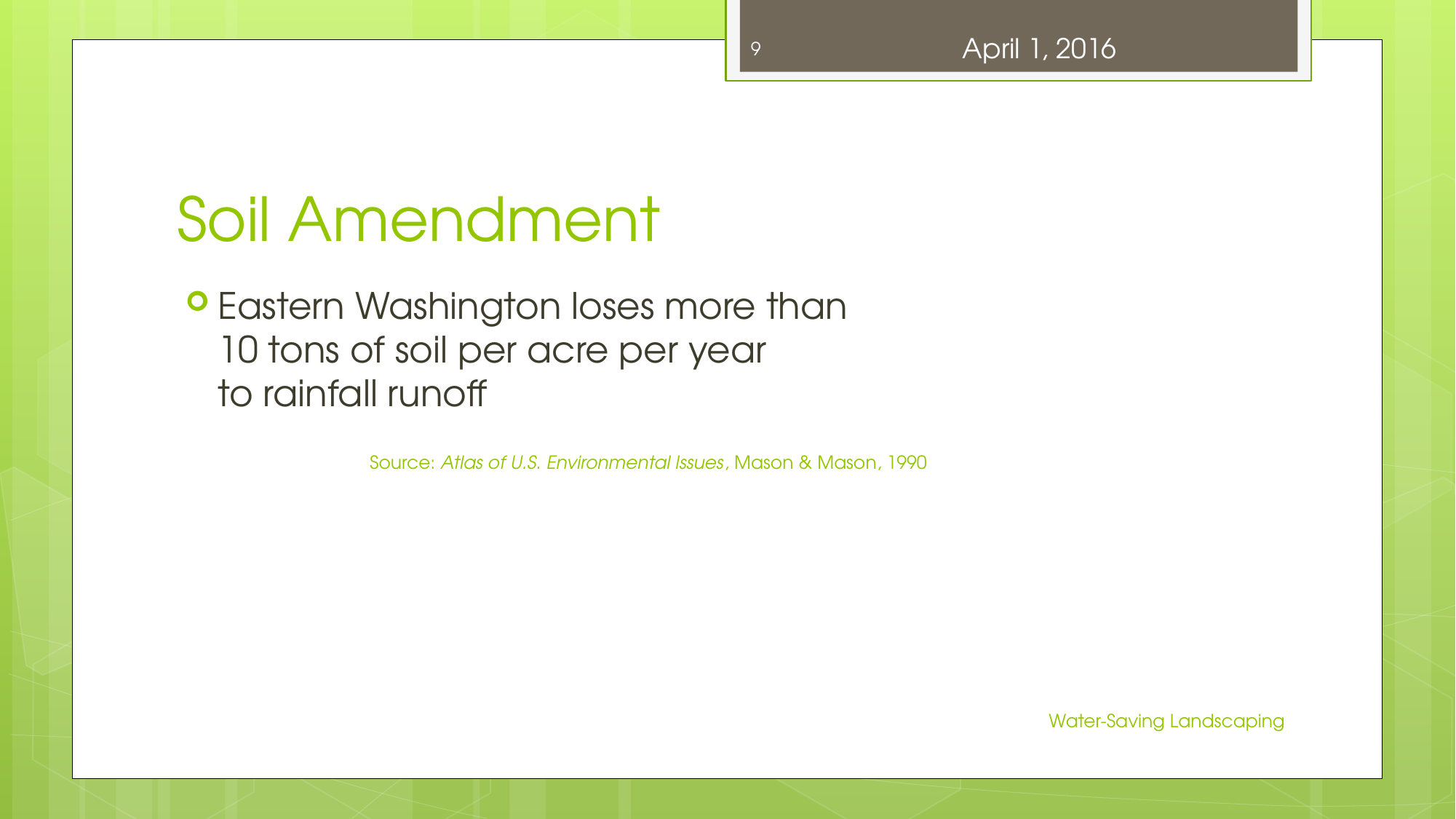

9
# Soil Amendment
Eastern Washington loses more than
10 tons of soil per acre per year
to rainfall runoff
Source: Atlas of U.S. Environmental Issues, Mason & Mason, 1990
Water-Saving Landscaping